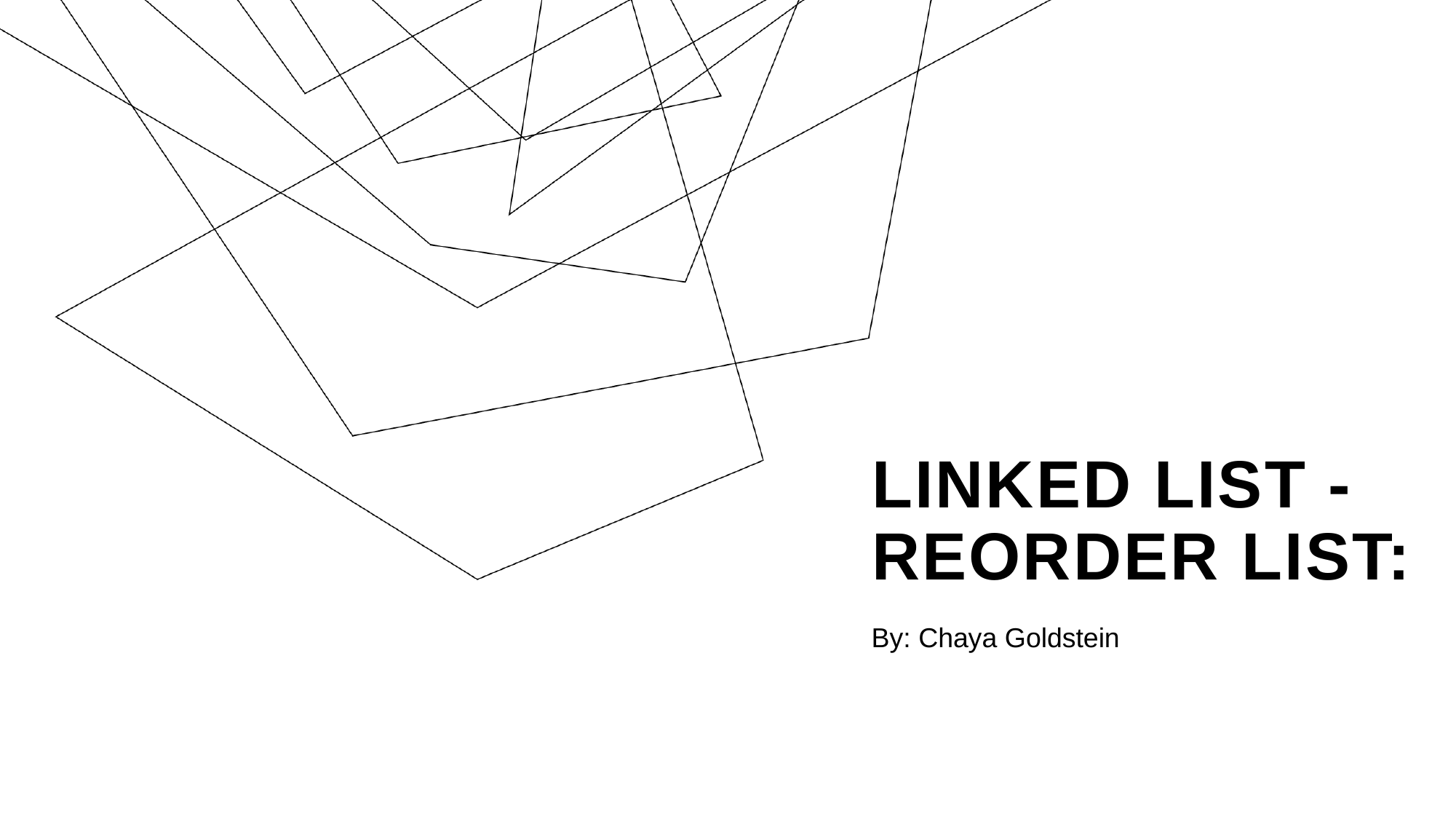

# Linked List - Reorder List:
By: Chaya Goldstein